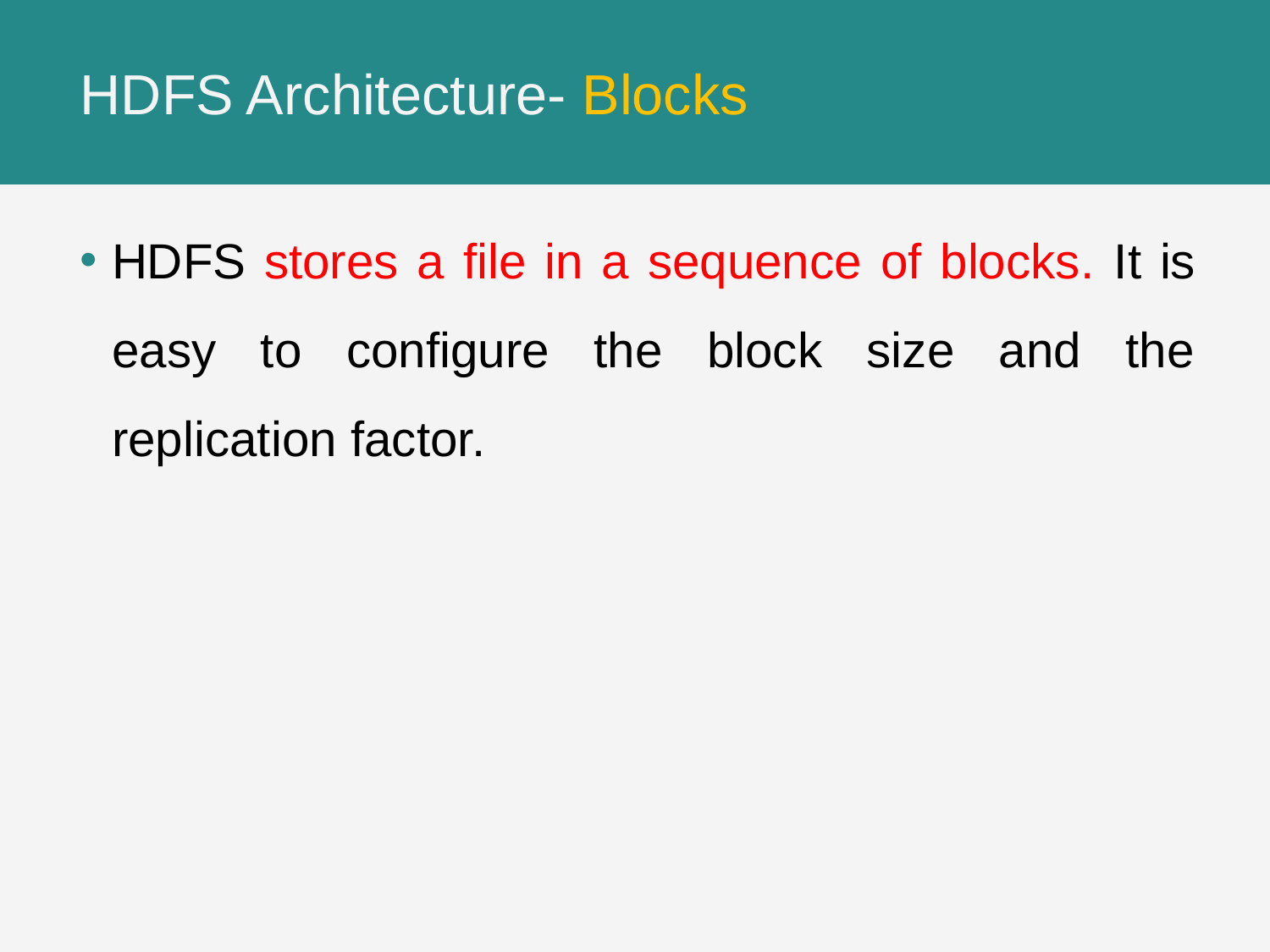

# HDFS Architecture- Blocks
HDFS stores a file in a sequence of blocks. It is easy to configure the block size and the replication factor.